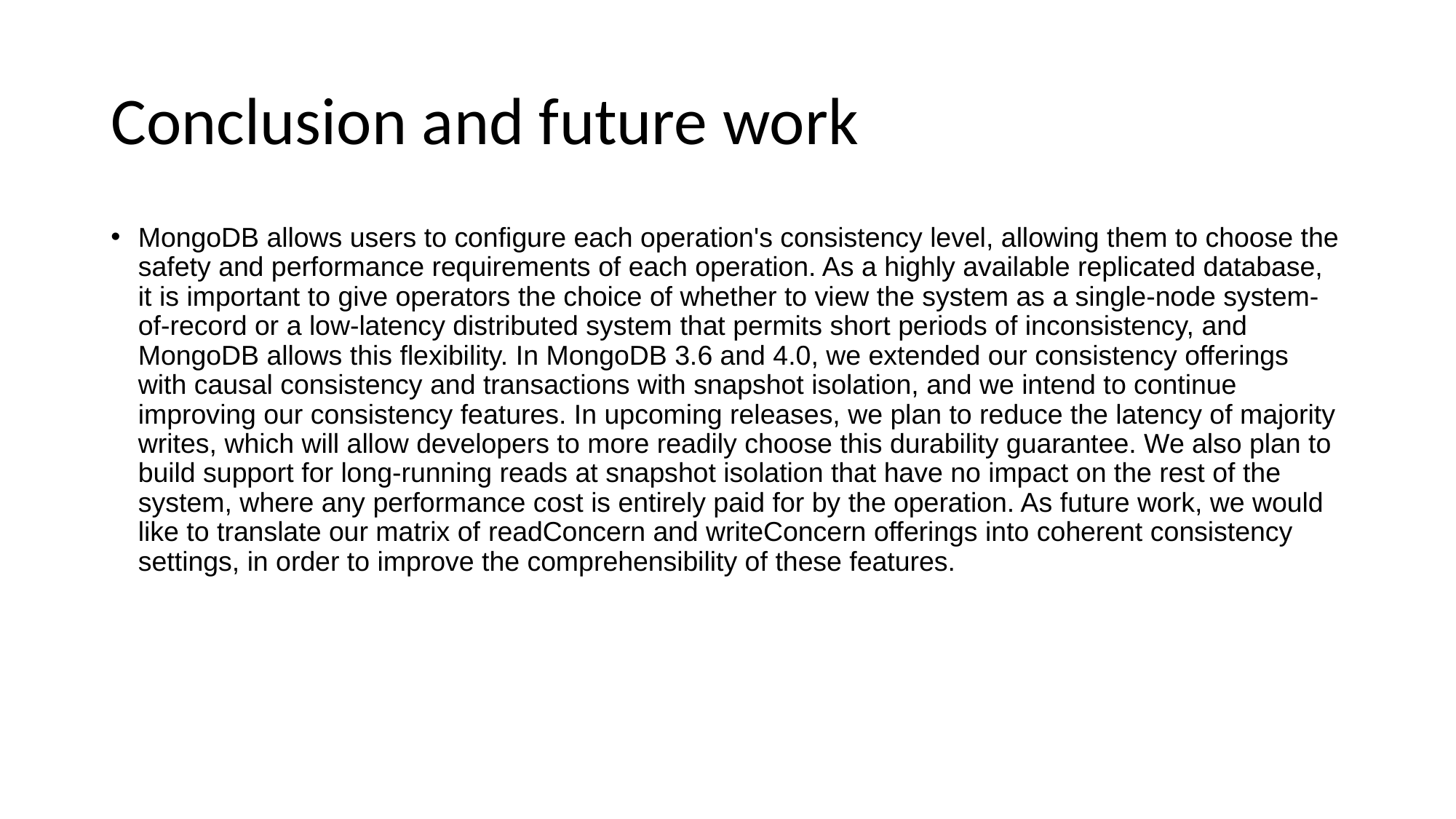

# Conclusion and future work
MongoDB allows users to configure each operation's consistency level, allowing them to choose the safety and performance requirements of each operation. As a highly available replicated database, it is important to give operators the choice of whether to view the system as a single-node system-of-record or a low-latency distributed system that permits short periods of inconsistency, and MongoDB allows this flexibility. In MongoDB 3.6 and 4.0, we extended our consistency offerings with causal consistency and transactions with snapshot isolation, and we intend to continue improving our consistency features. In upcoming releases, we plan to reduce the latency of majority writes, which will allow developers to more readily choose this durability guarantee. We also plan to build support for long-running reads at snapshot isolation that have no impact on the rest of the system, where any performance cost is entirely paid for by the operation. As future work, we would like to translate our matrix of readConcern and writeConcern offerings into coherent consistency settings, in order to improve the comprehensibility of these features.